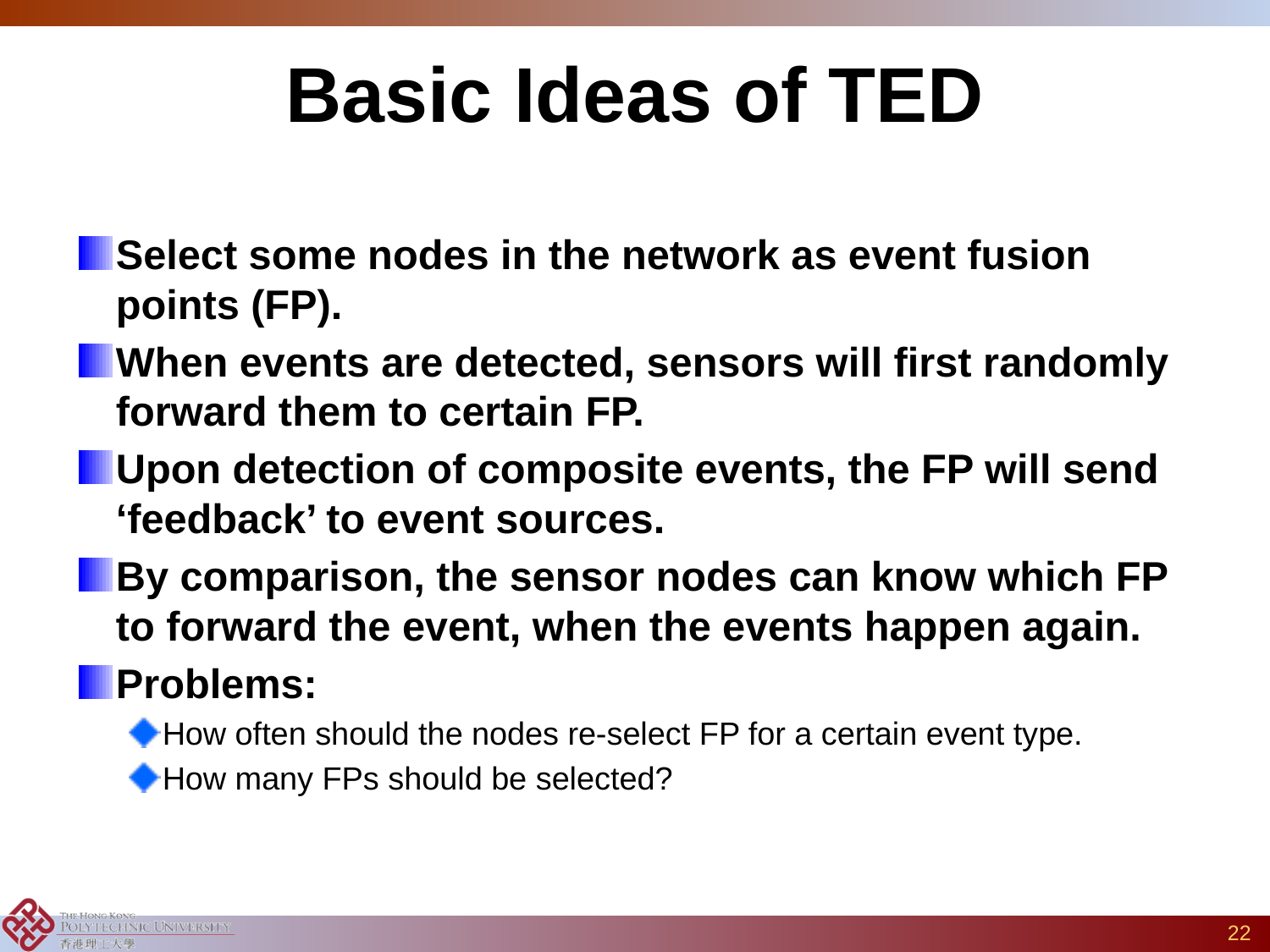

# Basic Ideas of TED
Select some nodes in the network as event fusion points (FP).
When events are detected, sensors will first randomly forward them to certain FP.
Upon detection of composite events, the FP will send ‘feedback’ to event sources.
By comparison, the sensor nodes can know which FP to forward the event, when the events happen again.
Problems:
How often should the nodes re-select FP for a certain event type.
How many FPs should be selected?